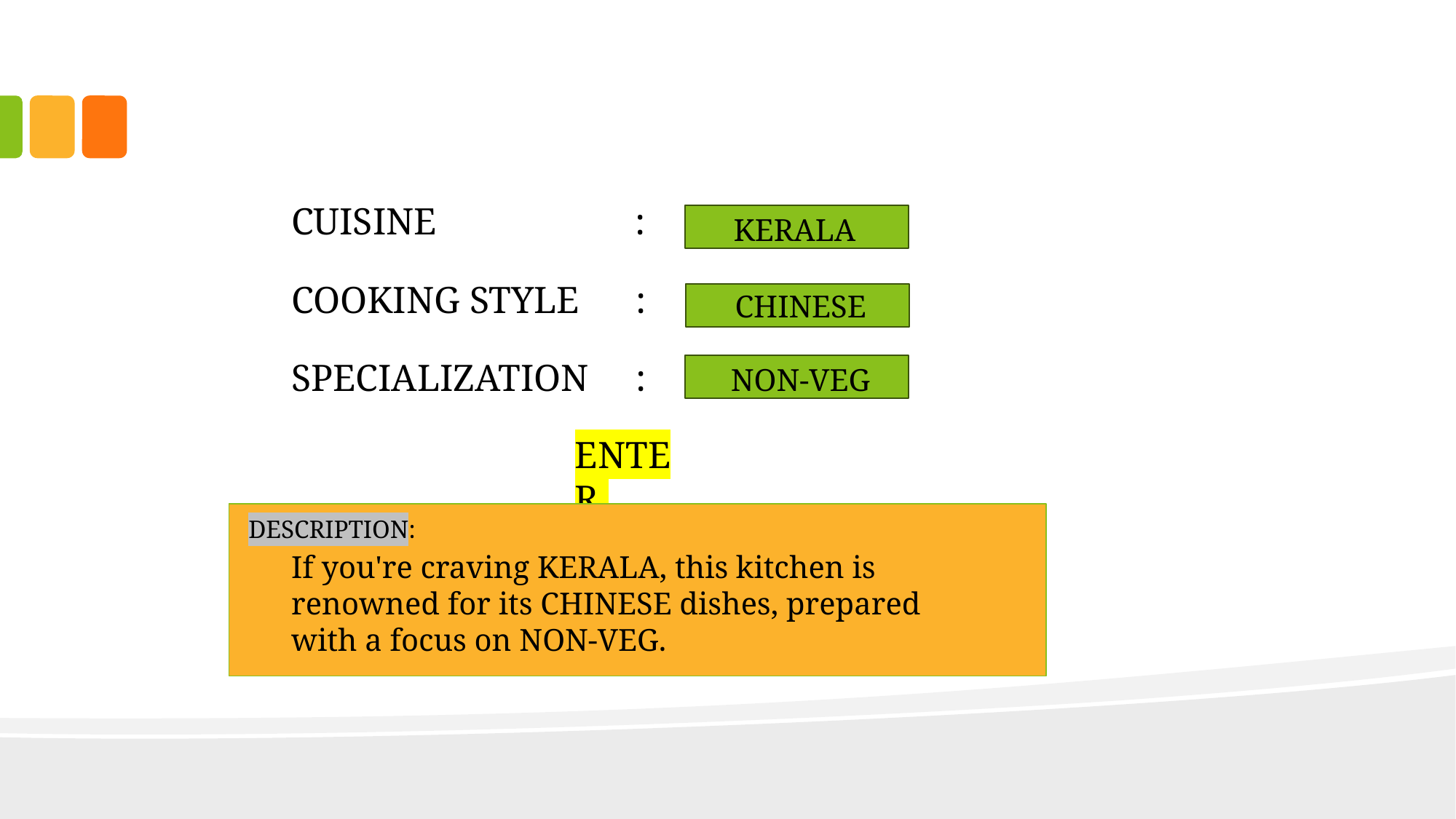

CUISINE                     :

KERALA
COOKING STYLE      :
CHINESE

SPECIALIZATION     :

NON-VEG
ENTER

DESCRIPTION:

If you're craving KERALA, this kitchen is renowned for its CHINESE dishes, prepared with a focus on NON-VEG.